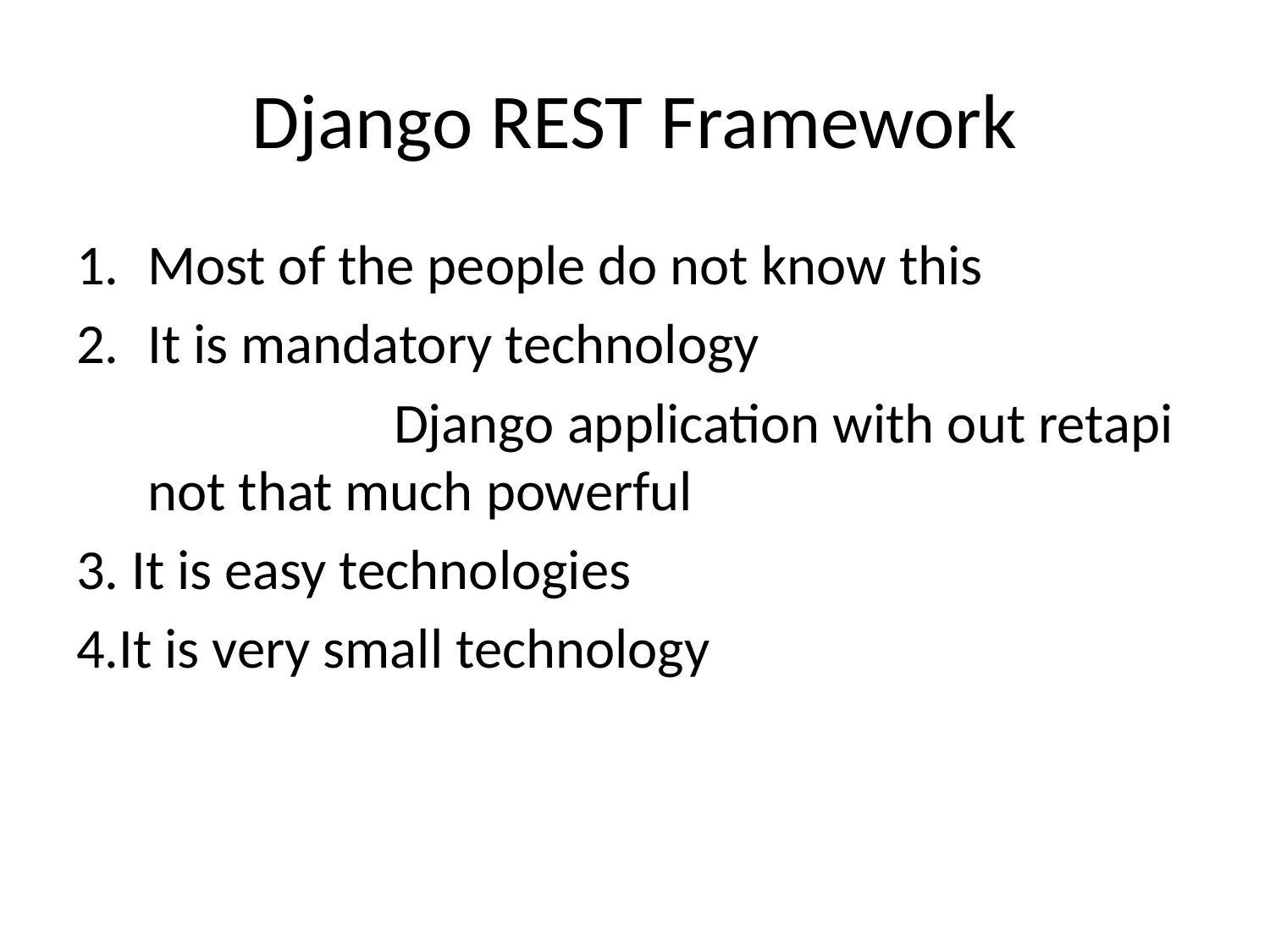

# Django REST Framework
Most of the people do not know this
It is mandatory technology
                         Django application with out retapi not that much powerful
3. It is easy technologies
4.It is very small technology